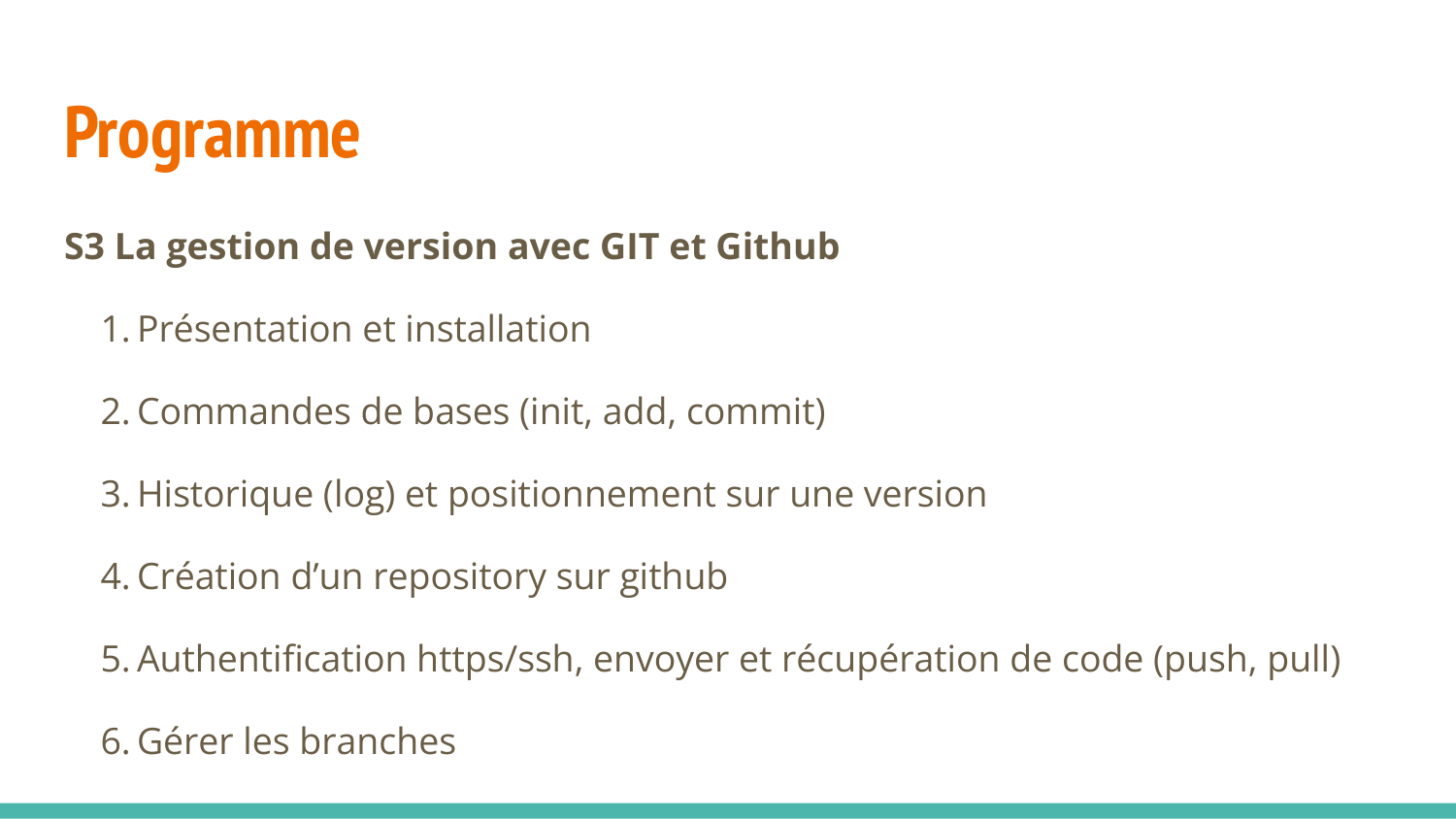

# Programme
S3 La gestion de version avec GIT et Github
Présentation et installation
Commandes de bases (init, add, commit)
Historique (log) et positionnement sur une version
Création d’un repository sur github
Authentification https/ssh, envoyer et récupération de code (push, pull)
Gérer les branches